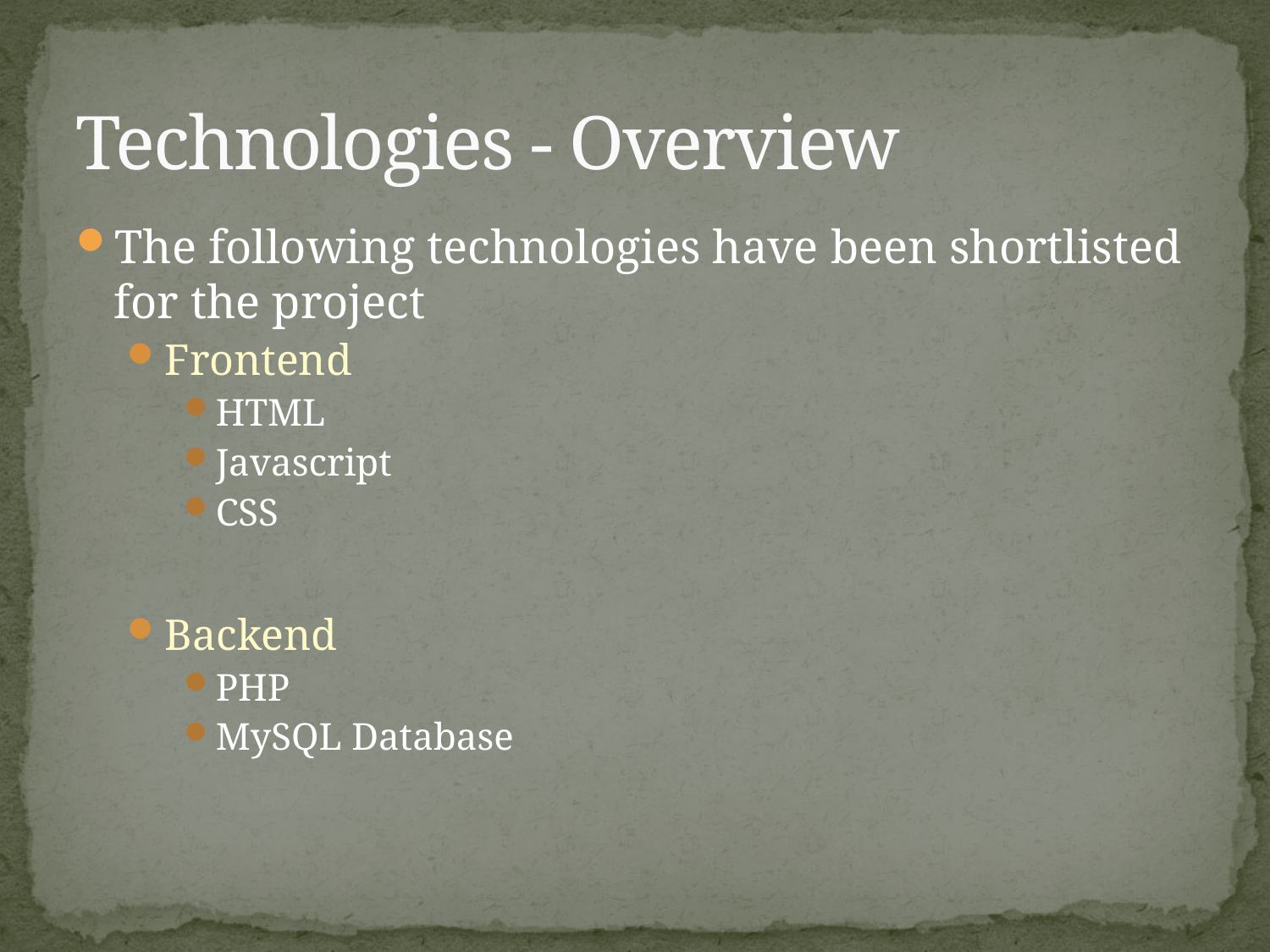

# Technologies - Overview
The following technologies have been shortlisted for the project
Frontend
HTML
Javascript
CSS

Backend
PHP
MySQL Database